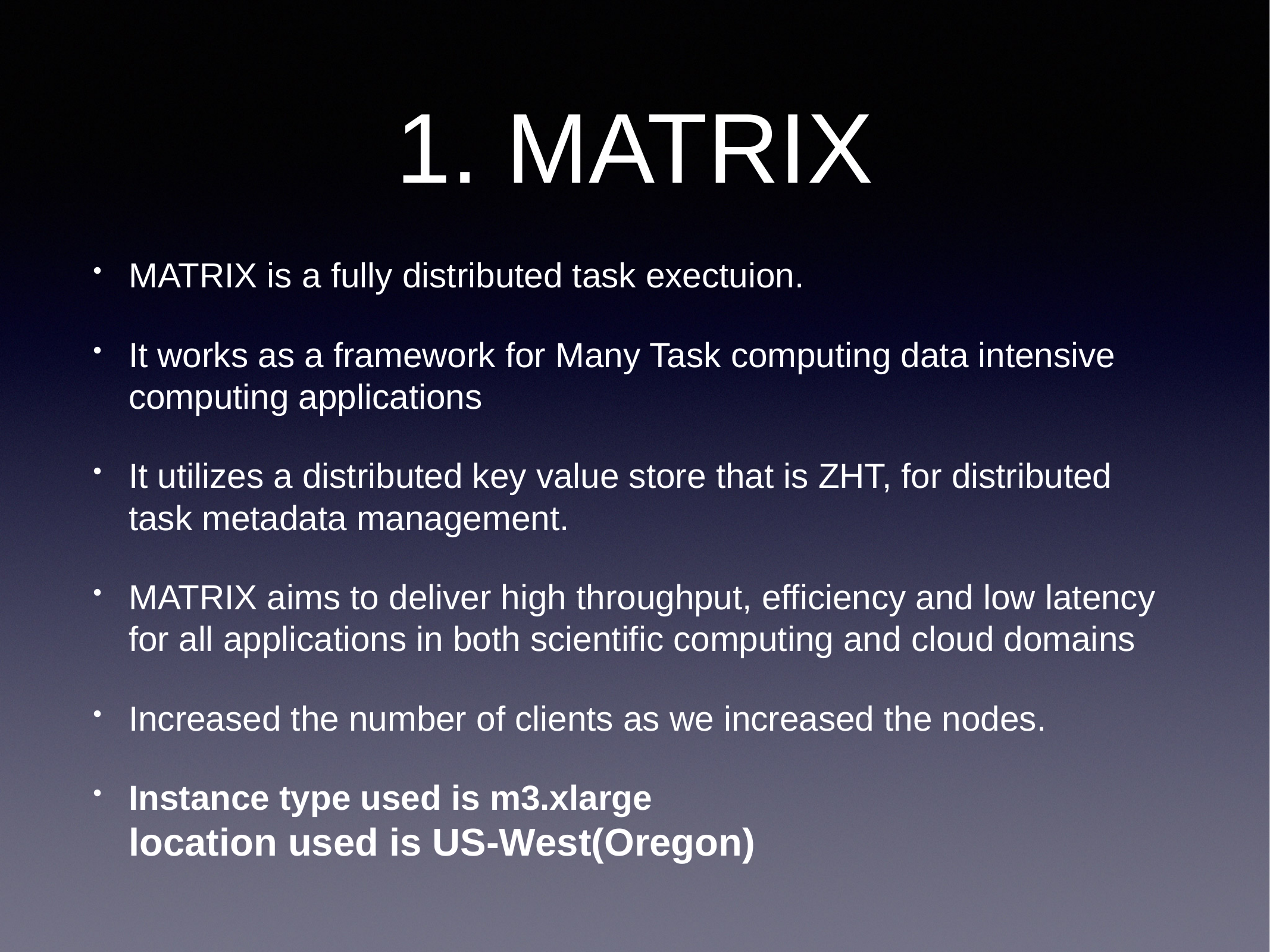

# 1. MATRIX
MATRIX is a fully distributed task exectuion.
It works as a framework for Many Task computing data intensive computing applications
It utilizes a distributed key value store that is ZHT, for distributed task metadata management.
MATRIX aims to deliver high throughput, efficiency and low latency for all applications in both scientific computing and cloud domains
Increased the number of clients as we increased the nodes.
Instance type used is m3.xlarge
location used is US-West(Oregon)